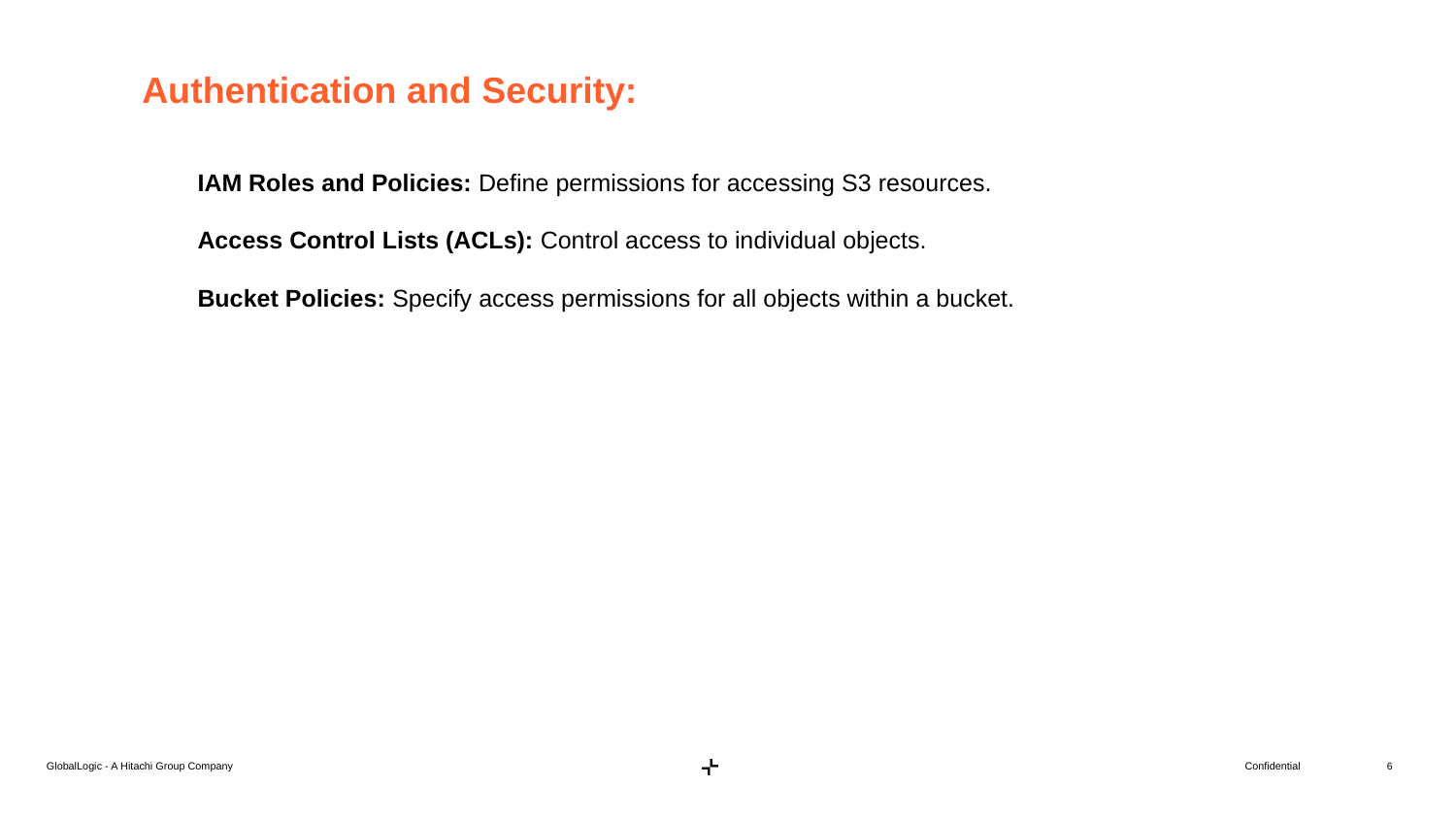

Authentication and Security:
IAM Roles and Policies: Define permissions for accessing S3 resources.
Access Control Lists (ACLs): Control access to individual objects.
Bucket Policies: Specify access permissions for all objects within a bucket.